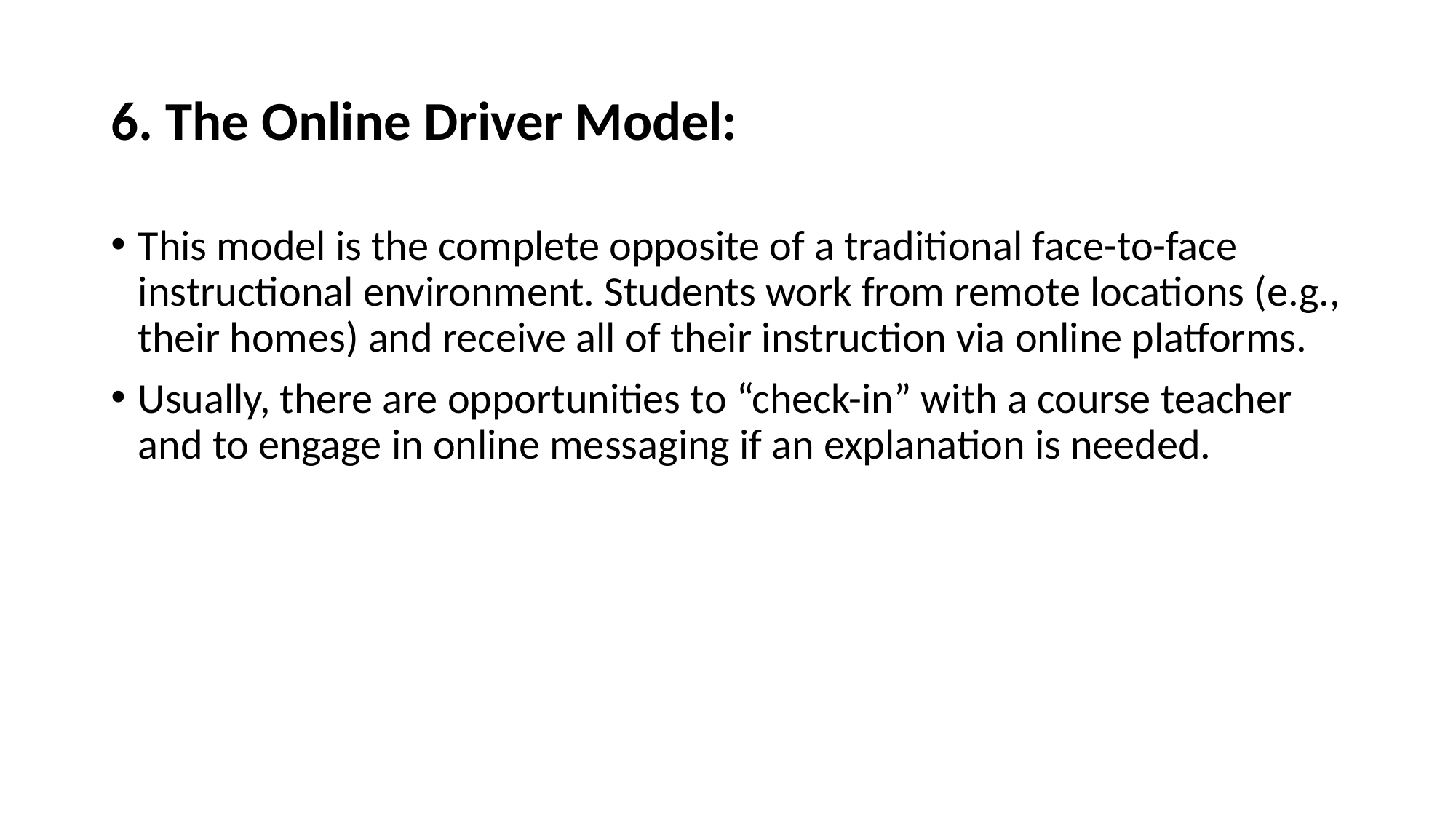

# 6. The Online Driver Model:
This model is the complete opposite of a traditional face-to-face instructional environment. Students work from remote locations (e.g., their homes) and receive all of their instruction via online platforms.
Usually, there are opportunities to “check-in” with a course teacher and to engage in online messaging if an explanation is needed.